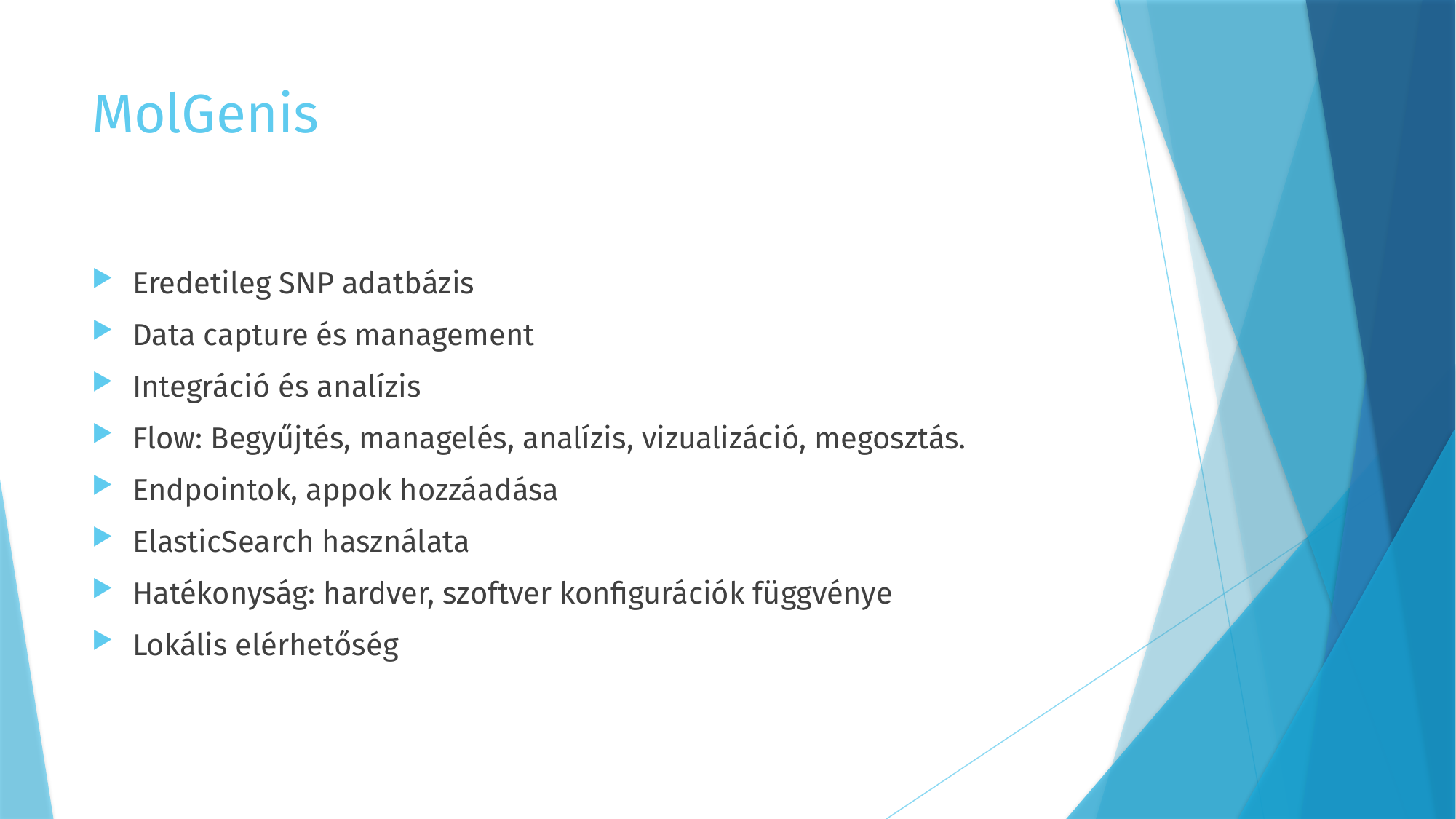

# MolGenis
Eredetileg SNP adatbázis
Data capture és management
Integráció és analízis
Flow: Begyűjtés, managelés, analízis, vizualizáció, megosztás.
Endpointok, appok hozzáadása
ElasticSearch használata
Hatékonyság: hardver, szoftver konfigurációk függvénye
Lokális elérhetőség